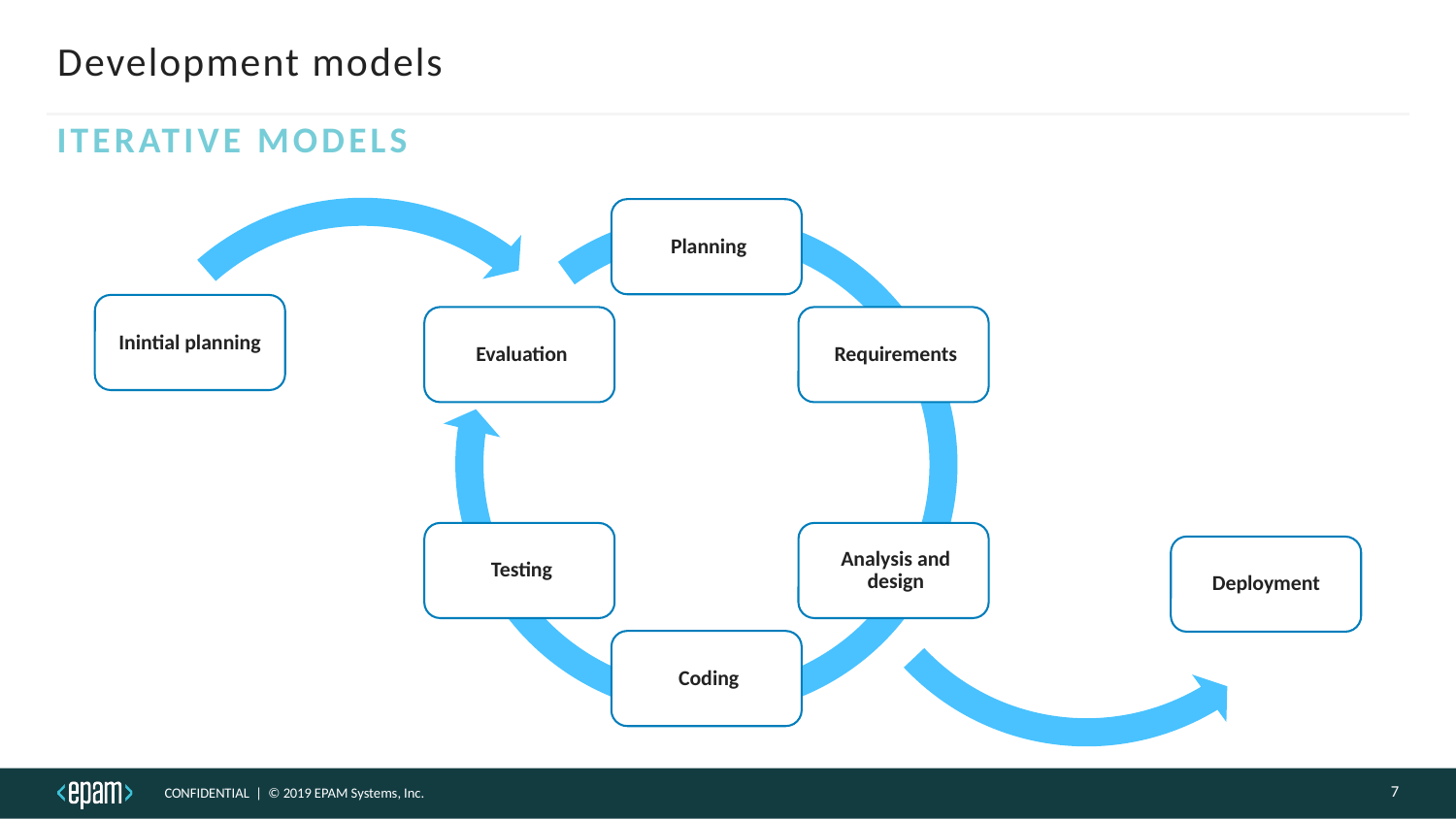

# Development models
iterative models

Planning
Requirements
Analysis and design
Coding
Testing
Evaluation

Inintial planning

Deployment
7